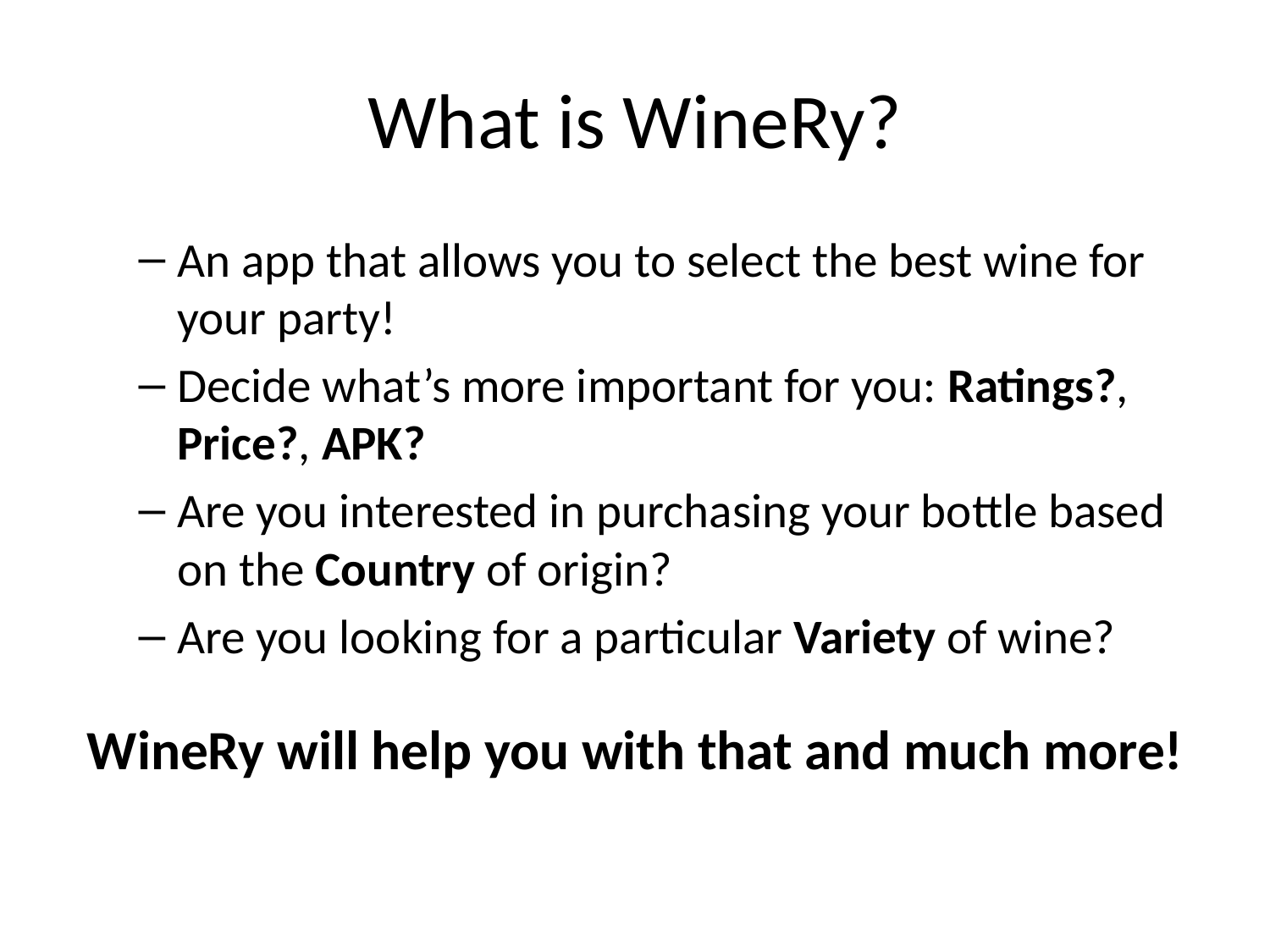

# What is WineRy?
An app that allows you to select the best wine for your party!
Decide what’s more important for you: Ratings?, Price?, APK?
Are you interested in purchasing your bottle based on the Country of origin?
Are you looking for a particular Variety of wine?
WineRy will help you with that and much more!